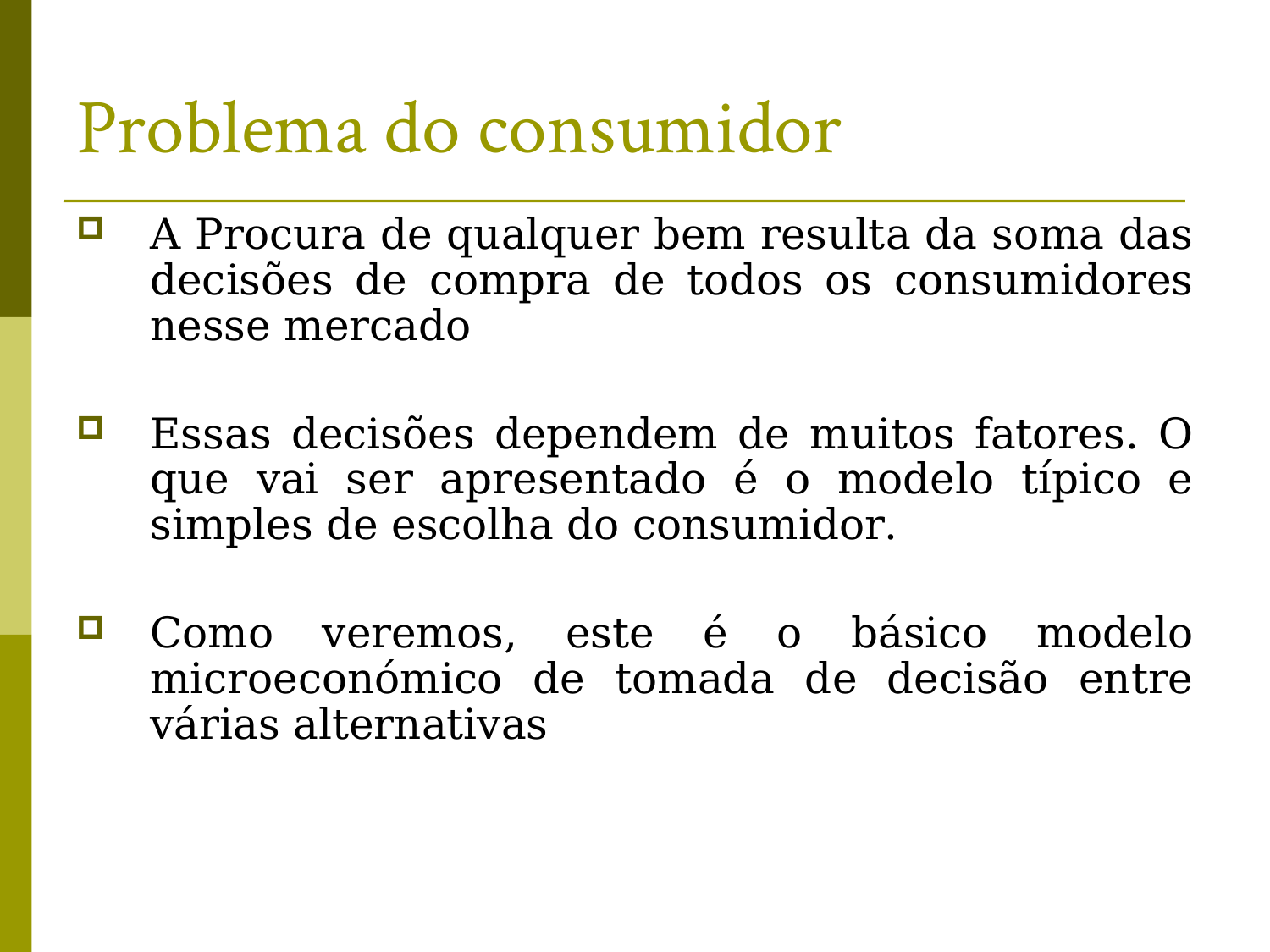

# Problema do consumidor
A Procura de qualquer bem resulta da soma das decisões de compra de todos os consumidores nesse mercado

Essas decisões dependem de muitos fatores. O que vai ser apresentado é o modelo típico e simples de escolha do consumidor.

Como veremos, este é o básico modelo microeconómico de tomada de decisão entre várias alternativas